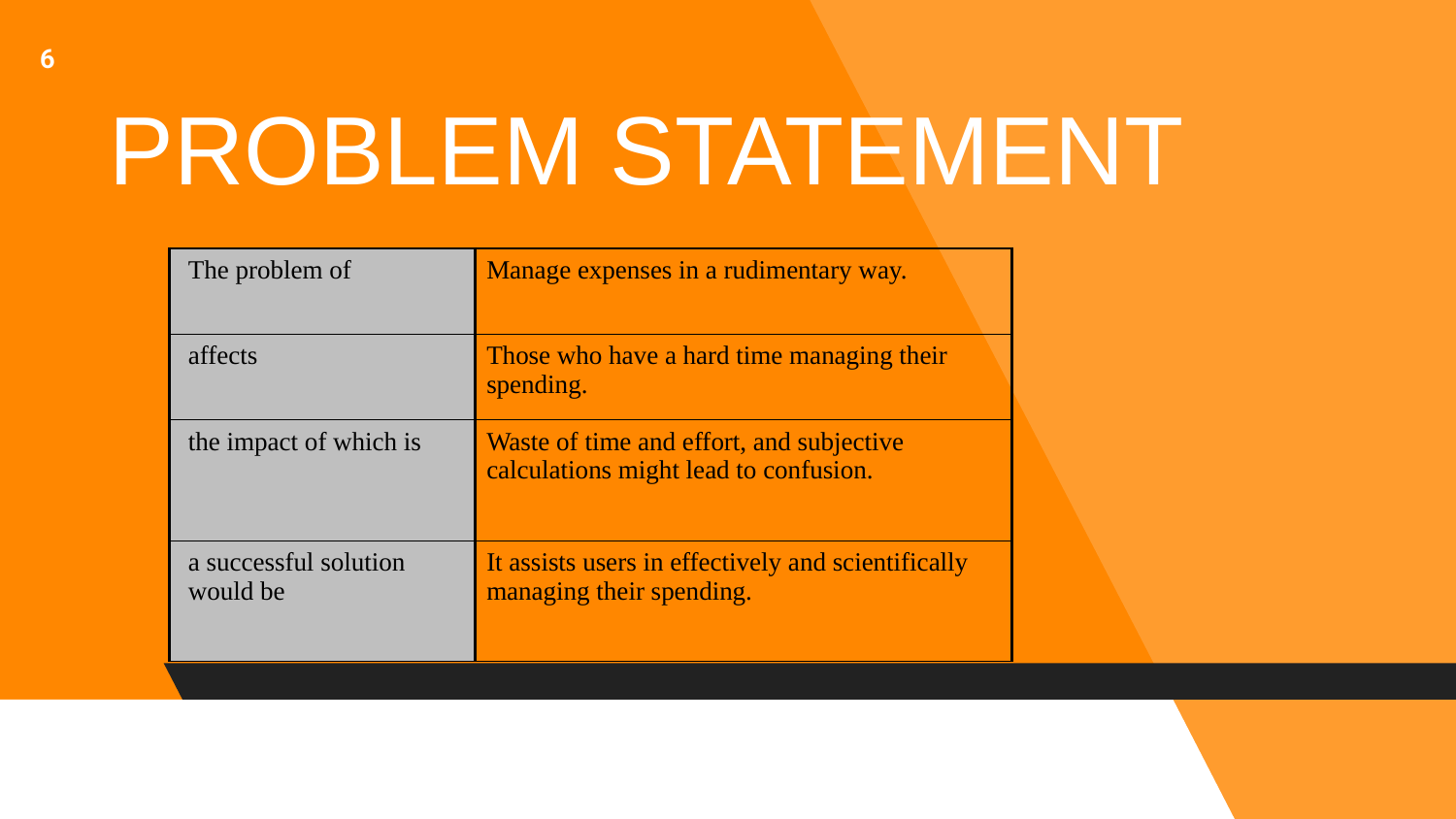

6
# PROBLEM STATEMENT
| The problem of | Manage expenses in a rudimentary way. |
| --- | --- |
| affects | Those who have a hard time managing their spending. |
| the impact of which is | Waste of time and effort, and subjective calculations might lead to confusion. |
| a successful solution would be | It assists users in effectively and scientifically managing their spending. |